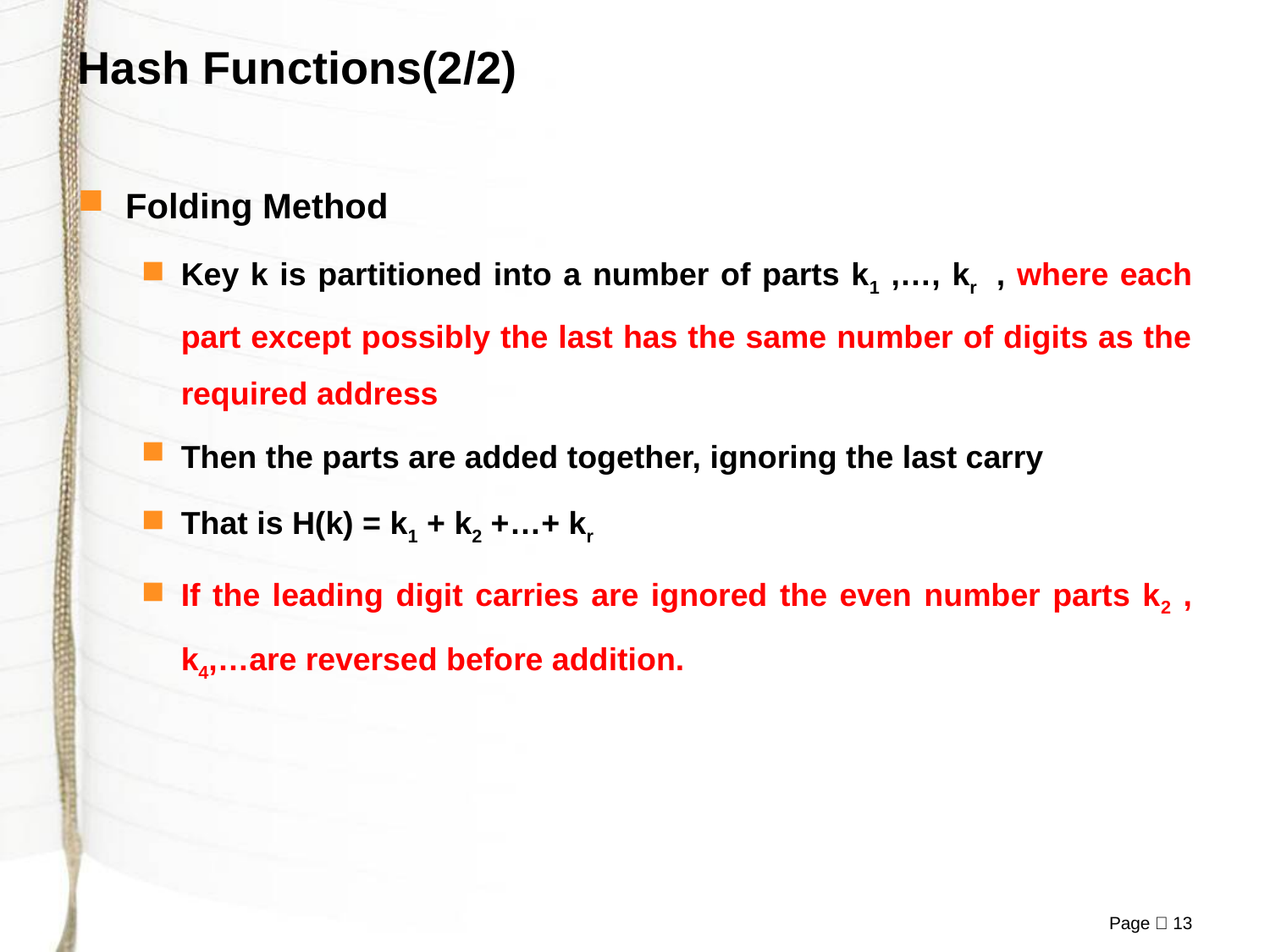

# Hash Functions(2/2)
Folding Method
Key k is partitioned into a number of parts k1 ,…, kr  , where each part except possibly the last has the same number of digits as the required address
Then the parts are added together, ignoring the last carry
That is H(k) = k1 + k2 +…+ kr
If the leading digit carries are ignored the even number parts k2 , k4,…are reversed before addition.